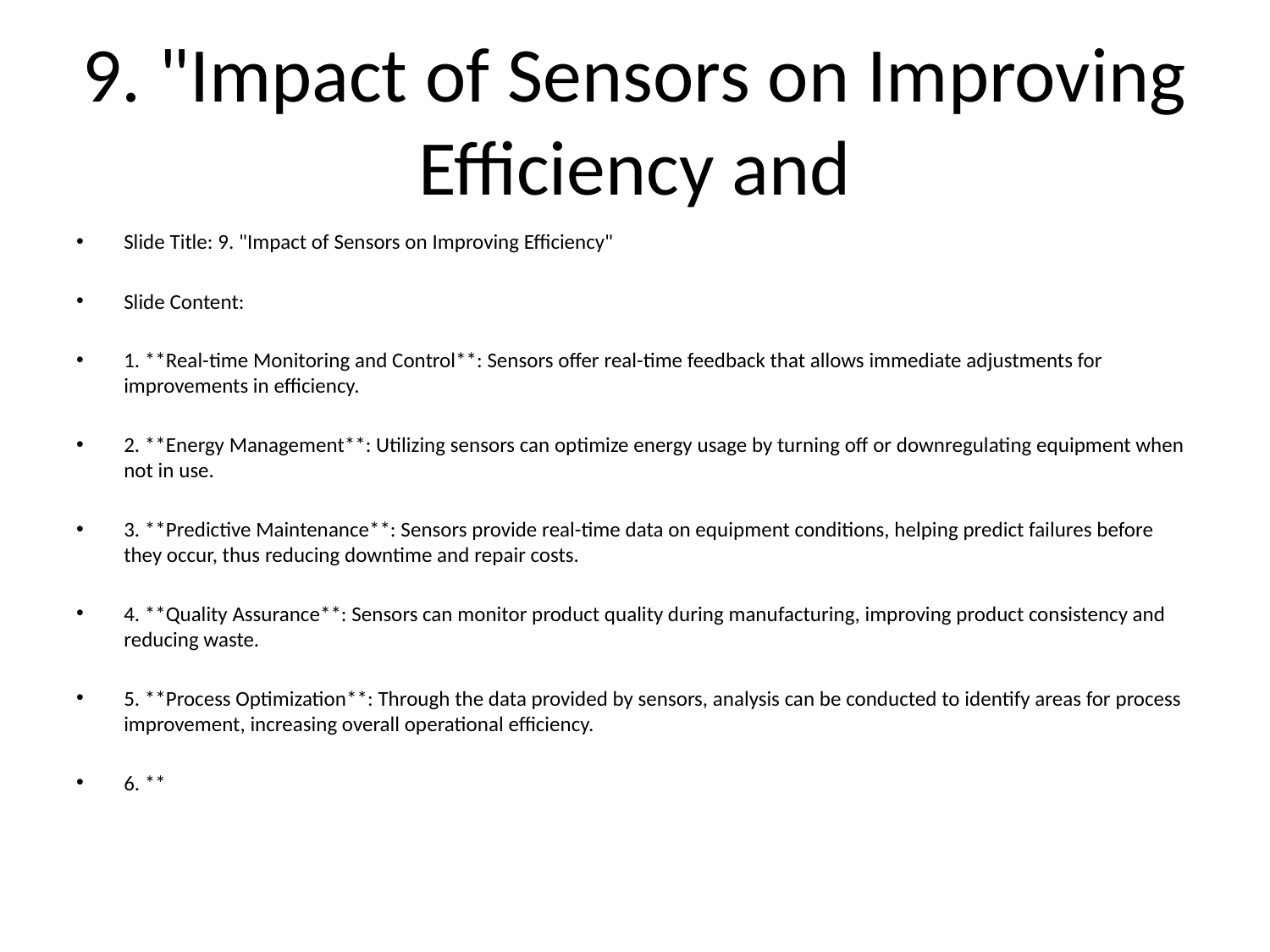

# 9. "Impact of Sensors on Improving Efficiency and
Slide Title: 9. "Impact of Sensors on Improving Efficiency"

Slide Content:

1. **Real-time Monitoring and Control**: Sensors offer real-time feedback that allows immediate adjustments for improvements in efficiency.

2. **Energy Management**: Utilizing sensors can optimize energy usage by turning off or downregulating equipment when not in use.

3. **Predictive Maintenance**: Sensors provide real-time data on equipment conditions, helping predict failures before they occur, thus reducing downtime and repair costs.

4. **Quality Assurance**: Sensors can monitor product quality during manufacturing, improving product consistency and reducing waste.

5. **Process Optimization**: Through the data provided by sensors, analysis can be conducted to identify areas for process improvement, increasing overall operational efficiency.

6. **